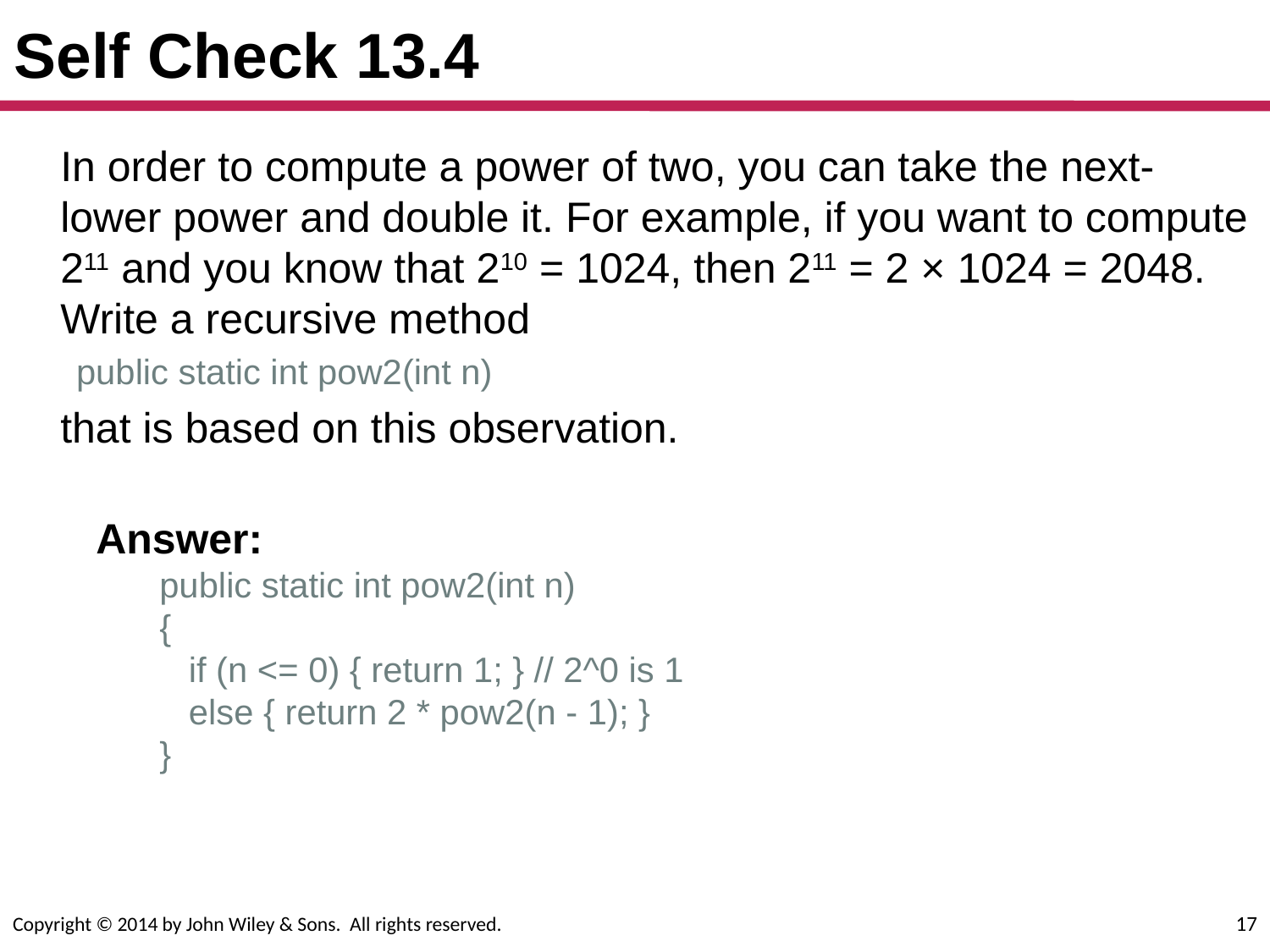

# Self Check 13.4
	In order to compute a power of two, you can take the next-lower power and double it. For example, if you want to compute 211 and you know that 210 = 1024, then 211 = 2 × 1024 = 2048. Write a recursive method
public static int pow2(int n)
	that is based on this observation.
Answer:
public static int pow2(int n)
{
   if (n <= 0) { return 1; } // 2^0 is 1
   else { return 2 * pow2(n - 1); }
}